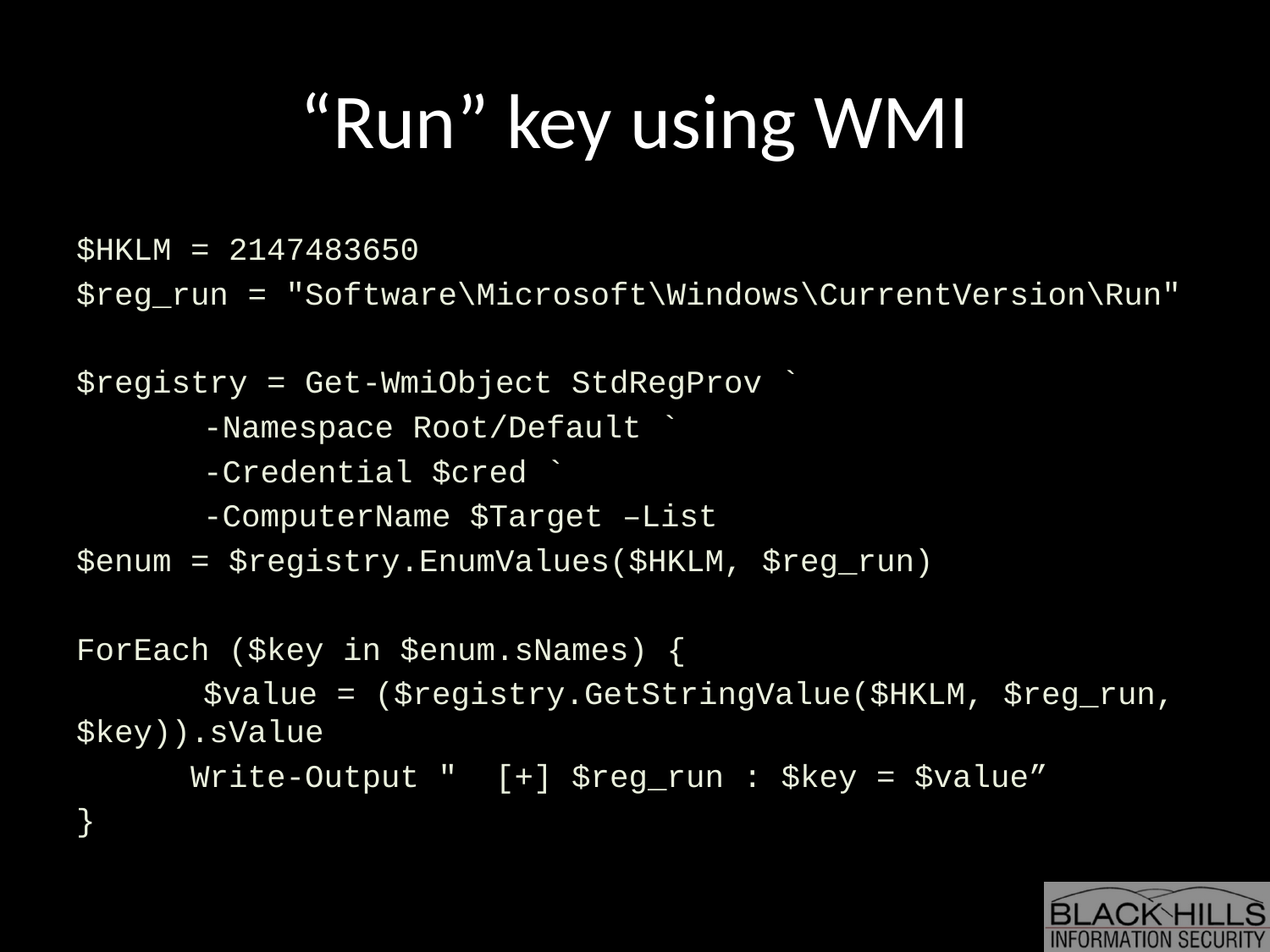

# “Run” key using WMI
$HKLM = 2147483650
$reg_run = "Software\Microsoft\Windows\CurrentVersion\Run"

$registry = Get-WmiObject StdRegProv `
	-Namespace Root/Default `
	-Credential $cred `
	-ComputerName $Target –List
$enum = $registry.EnumValues($HKLM, $reg_run)

ForEach ($key in $enum.sNames) {
	$value = ($registry.GetStringValue($HKLM, $reg_run, $key)).sValue
      Write-Output "  [+] $reg_run : $key = $value”
}